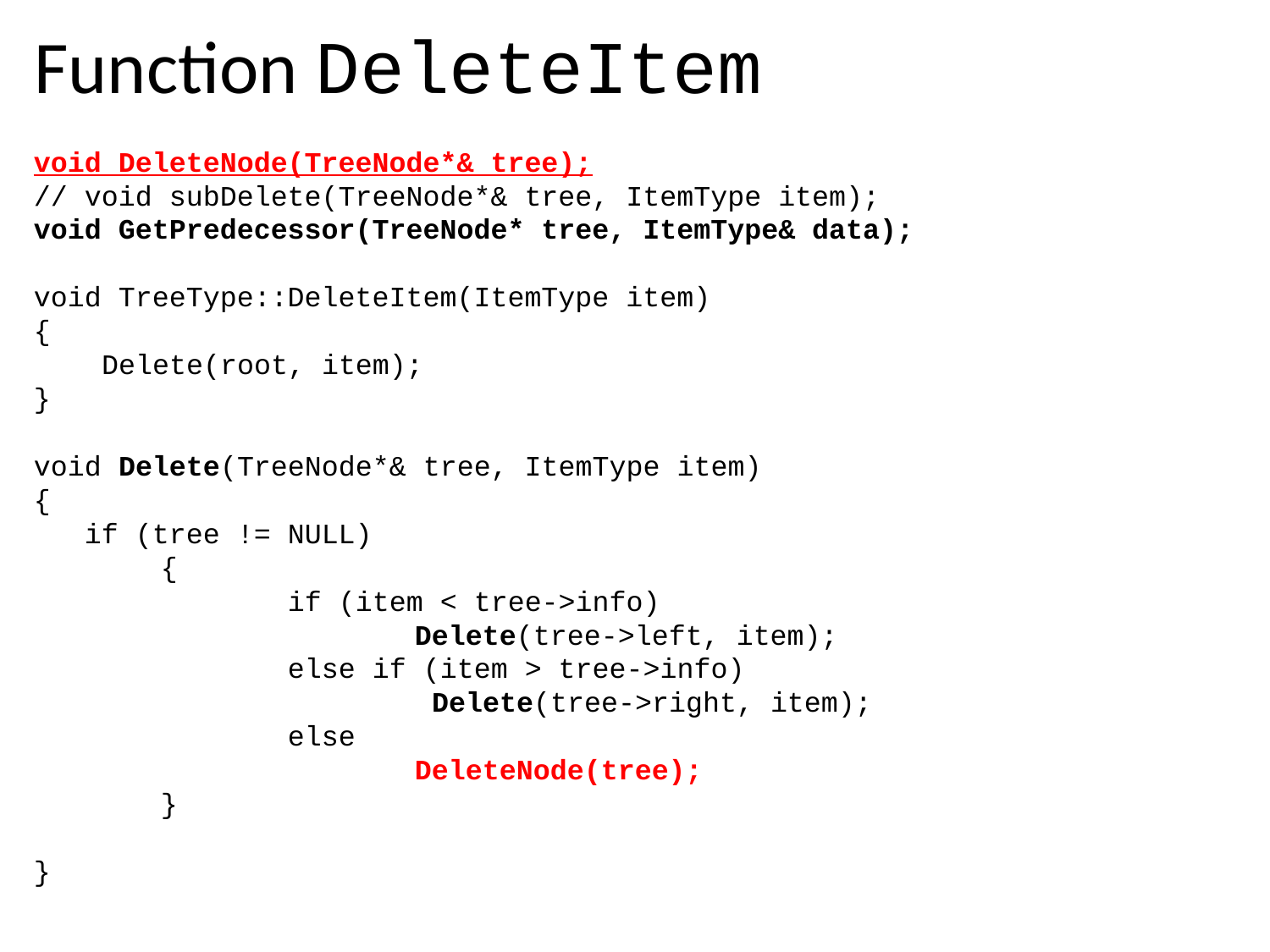

# Function DeleteItem
void DeleteNode(TreeNode*& tree);
// void subDelete(TreeNode*& tree, ItemType item);
void GetPredecessor(TreeNode* tree, ItemType& data);

void TreeType::DeleteItem(ItemType item)
{
    Delete(root, item);
}

void Delete(TreeNode*& tree, ItemType item)
{
   if (tree != NULL)
	{
    		if (item < tree->info)
        		Delete(tree->left, item);
    		else if (item > tree->info)
       			 Delete(tree->right, item);
    		else
        		DeleteNode(tree);
	}

}